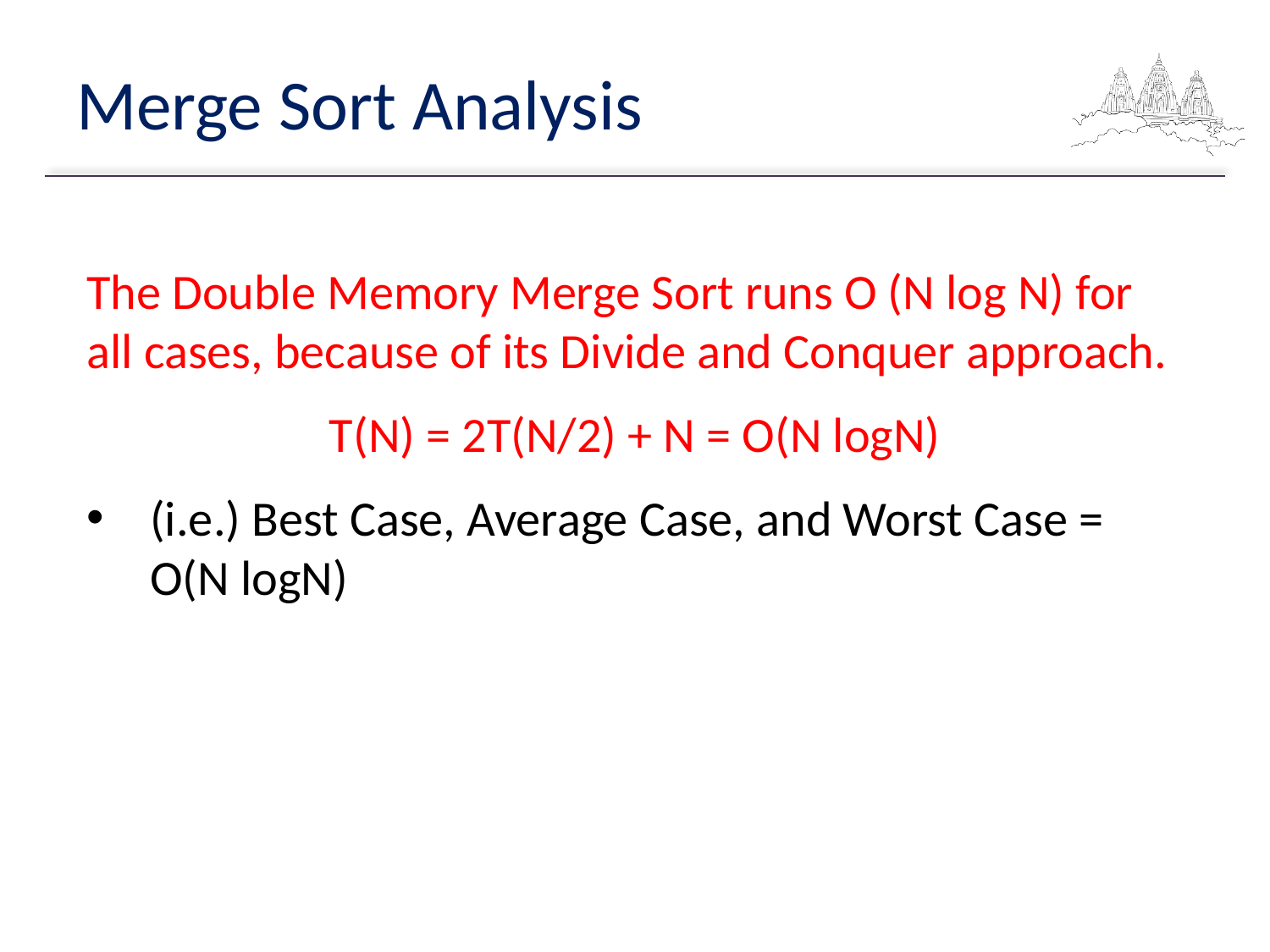

# Merge Sort Analysis
The Double Memory Merge Sort runs O (N log N) for all cases, because of its Divide and Conquer approach.
T(N) = 2T(N/2) + N = O(N logN)
(i.e.) Best Case, Average Case, and Worst Case = O(N logN)